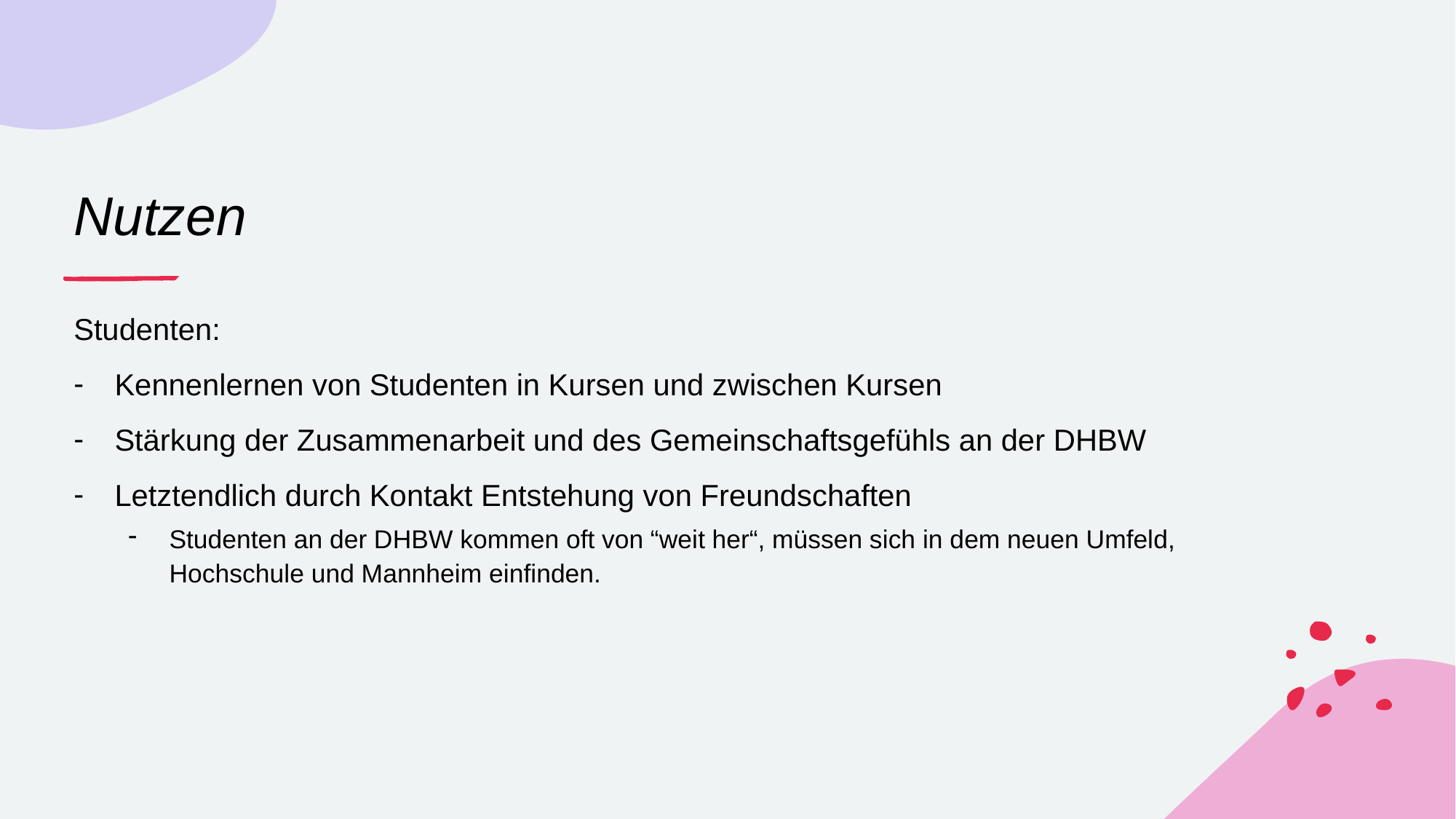

# Nutzen
Studenten:
Kennenlernen von Studenten in Kursen und zwischen Kursen
Stärkung der Zusammenarbeit und des Gemeinschaftsgefühls an der DHBW
Letztendlich durch Kontakt Entstehung von Freundschaften
Studenten an der DHBW kommen oft von “weit her“, müssen sich in dem neuen Umfeld, Hochschule und Mannheim einfinden.